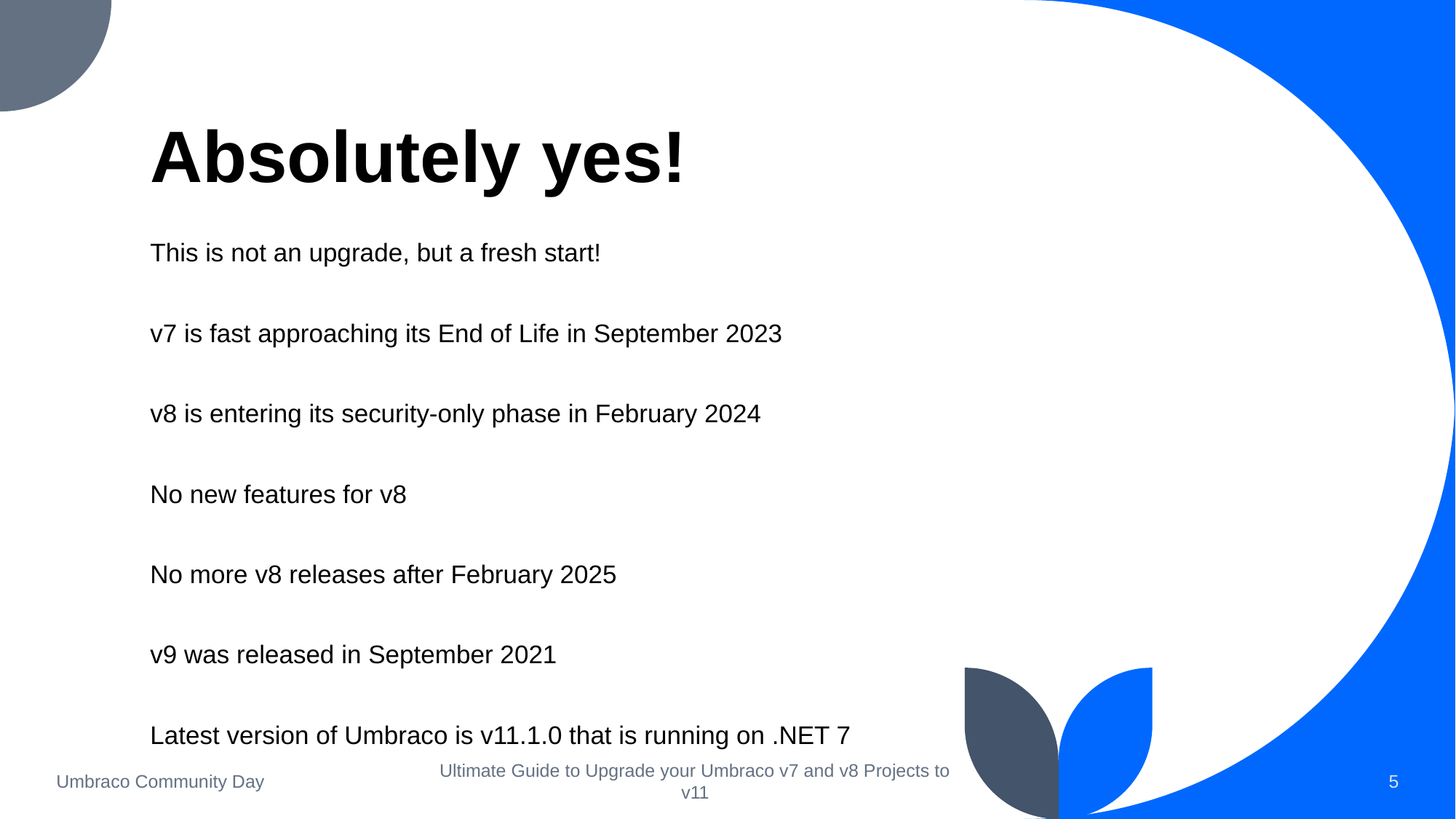

# Absolutely yes!
This is not an upgrade, but a fresh start!

v7 is fast approaching its End of Life in September 2023

v8 is entering its security-only phase in February 2024

No new features for v8

No more v8 releases after February 2025

v9 was released in September 2021

Latest version of Umbraco is v11.1.0 that is running on .NET 7

Umbraco Community Day
Ultimate Guide to Upgrade your Umbraco v7 and v8 Projects to v11
5